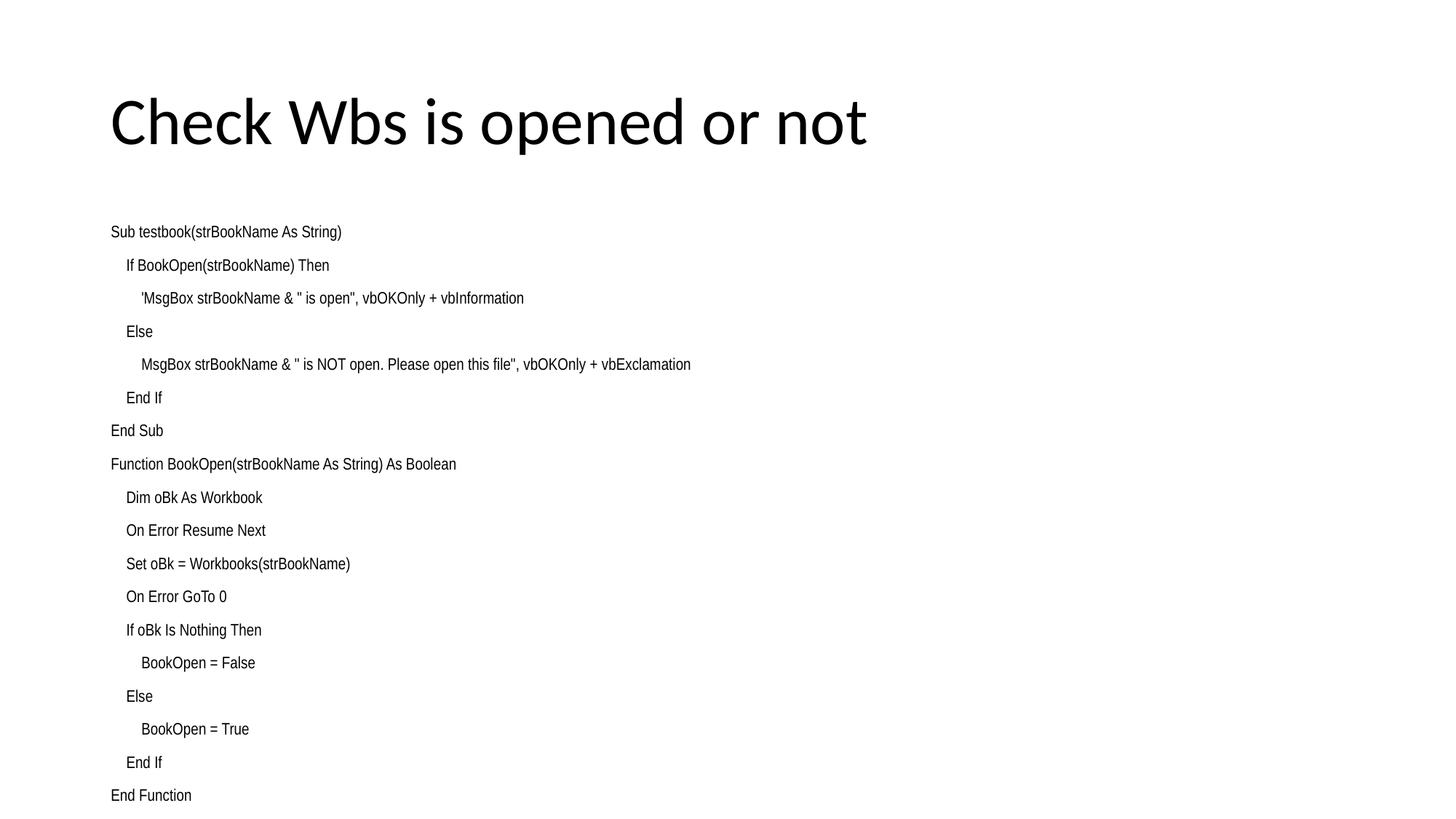

# Check Wbs is opened or not
Sub testbook(strBookName As String)
    If BookOpen(strBookName) Then
        'MsgBox strBookName & " is open", vbOKOnly + vbInformation
    Else
        MsgBox strBookName & " is NOT open. Please open this file", vbOKOnly + vbExclamation
    End If
End Sub
Function BookOpen(strBookName As String) As Boolean
    Dim oBk As Workbook
    On Error Resume Next
    Set oBk = Workbooks(strBookName)
    On Error GoTo 0
    If oBk Is Nothing Then
        BookOpen = False
    Else
        BookOpen = True
    End If
End Function